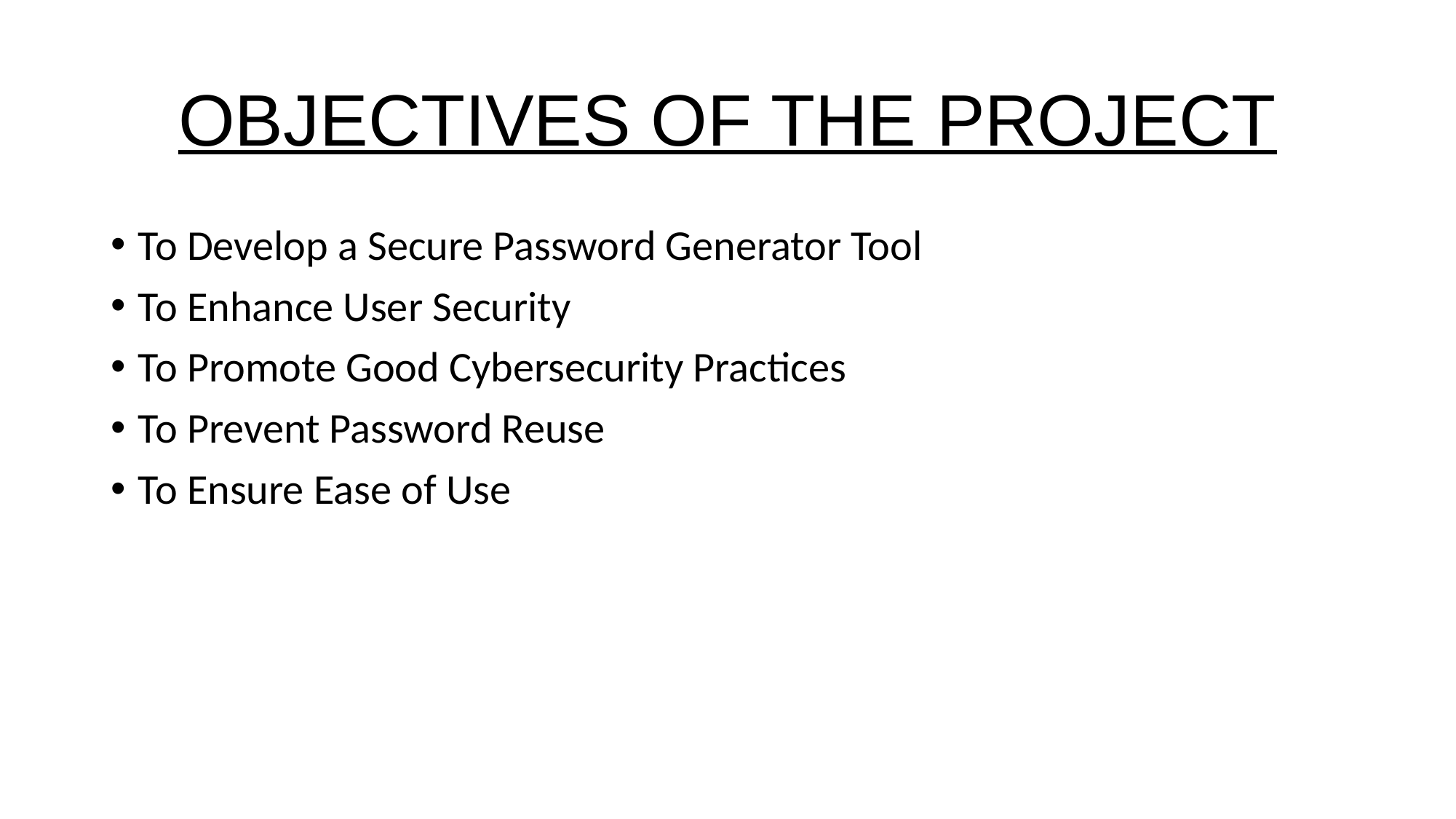

# OBJECTIVES OF THE PROJECT
To Develop a Secure Password Generator Tool
To Enhance User Security
To Promote Good Cybersecurity Practices
To Prevent Password Reuse
To Ensure Ease of Use